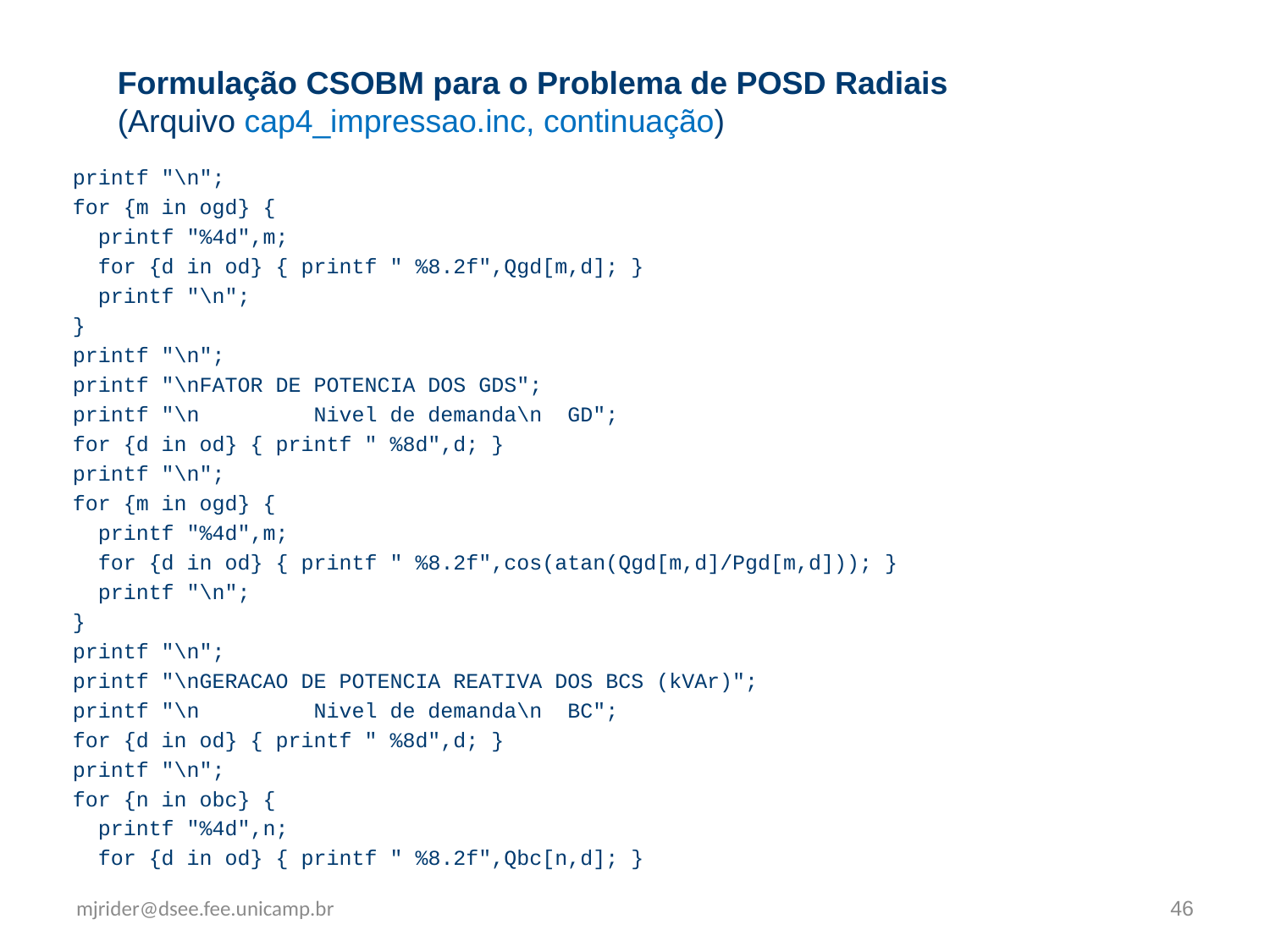

Formulação CSOBM para o Problema de POSD Radiais
(Arquivo cap4_impressao.inc, continuação)
printf "\n";
for {m in ogd} {
  printf "%4d",m;
  for {d in od} { printf " %8.2f",Qgd[m,d]; }
  printf "\n";
}
printf "\n";
printf "\nFATOR DE POTENCIA DOS GDS";
printf "\n         Nivel de demanda\n  GD";
for {d in od} { printf " %8d",d; }
printf "\n";
for {m in ogd} {
  printf "%4d",m;
  for {d in od} { printf " %8.2f",cos(atan(Qgd[m,d]/Pgd[m,d])); }
  printf "\n";
}
printf "\n";
printf "\nGERACAO DE POTENCIA REATIVA DOS BCS (kVAr)";
printf "\n         Nivel de demanda\n  BC";
for {d in od} { printf " %8d",d; }
printf "\n";
for {n in obc} {
  printf "%4d",n;
  for {d in od} { printf " %8.2f",Qbc[n,d]; }
mjrider@dsee.fee.unicamp.br
46